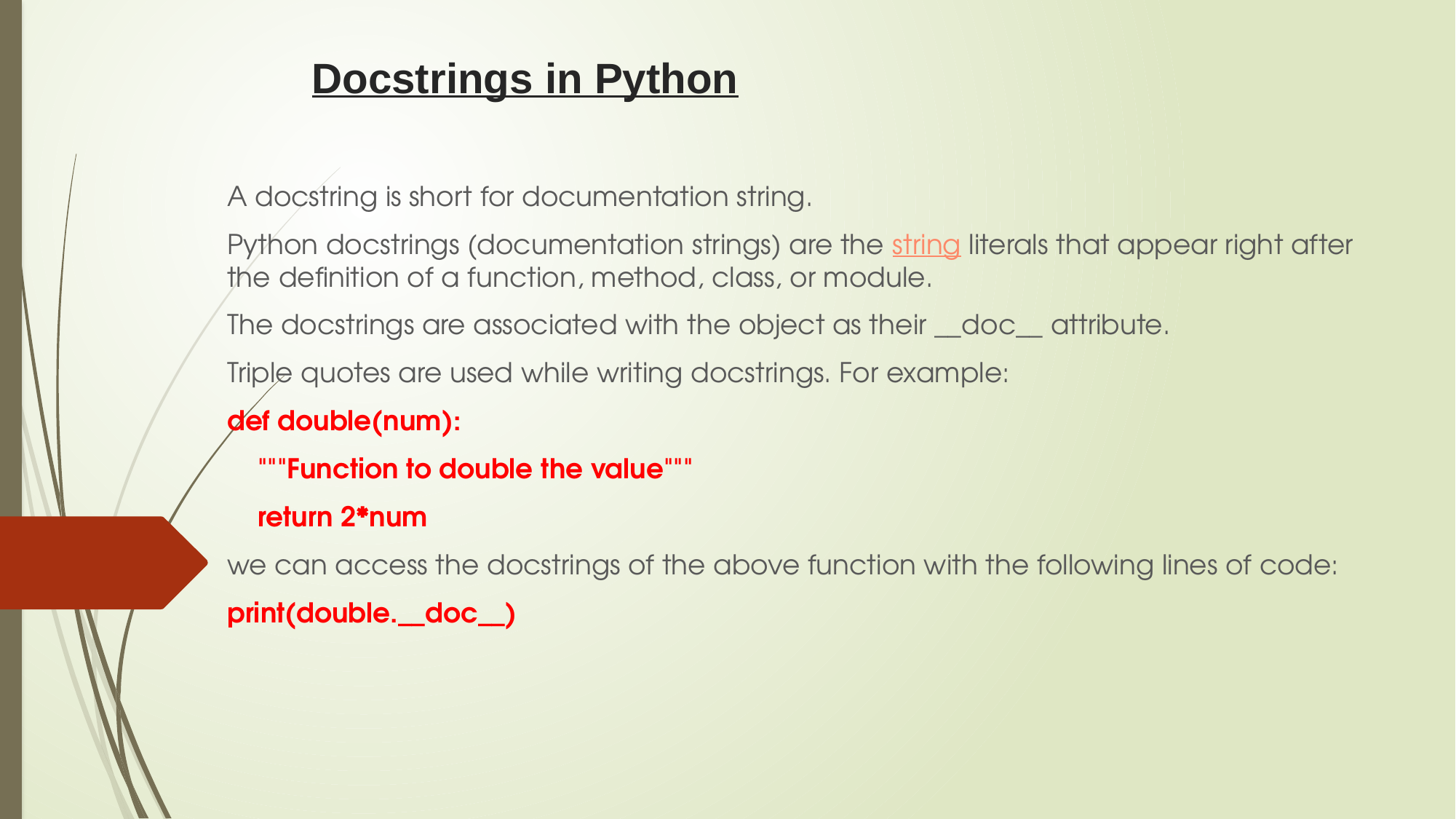

# Docstrings in Python
A docstring is short for documentation string.
Python docstrings (documentation strings) are the string literals that appear right after the definition of a function, method, class, or module.
The docstrings are associated with the object as their __doc__ attribute.
Triple quotes are used while writing docstrings. For example:
def double(num):
    """Function to double the value"""
    return 2*num
we can access the docstrings of the above function with the following lines of code:
print(double.__doc__)